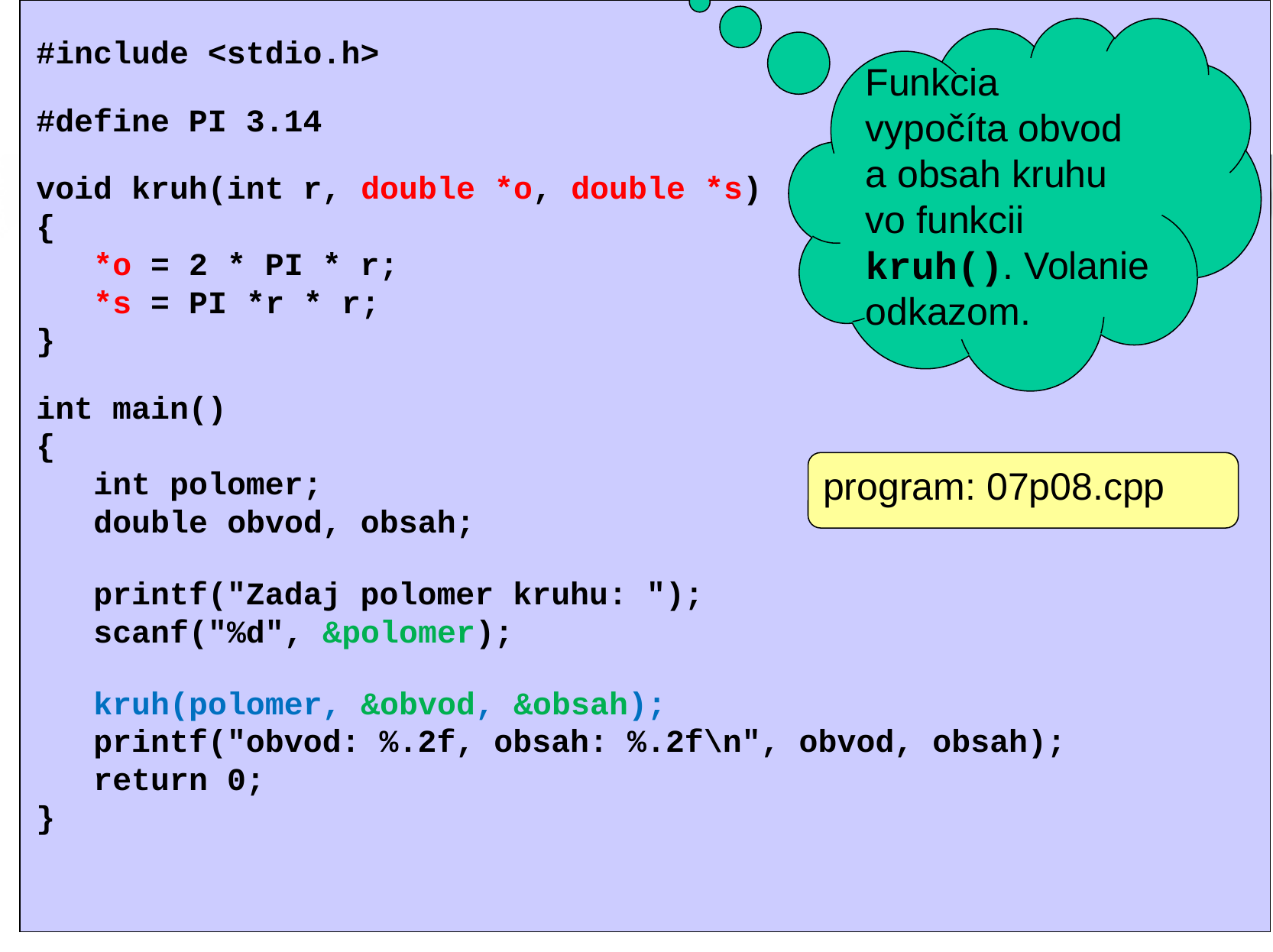

Funkcia vypočíta obvod a obsah kruhu vo funkcii kruh(). Volanie odkazom.
#include <stdio.h>

#define PI 3.14

void kruh(int r, double *o, double *s)
{
   *o = 2 * PI * r;
   *s = PI *r * r;
}

int main()
{
   int polomer;
   double obvod, obsah;

   printf("Zadaj polomer kruhu: ");
   scanf("%d", &polomer);

   kruh(polomer, &obvod, &obsah);
   printf("obvod: %.2f, obsah: %.2f\n", obvod, obsah);
   return 0;
}
program: 07p08.cpp